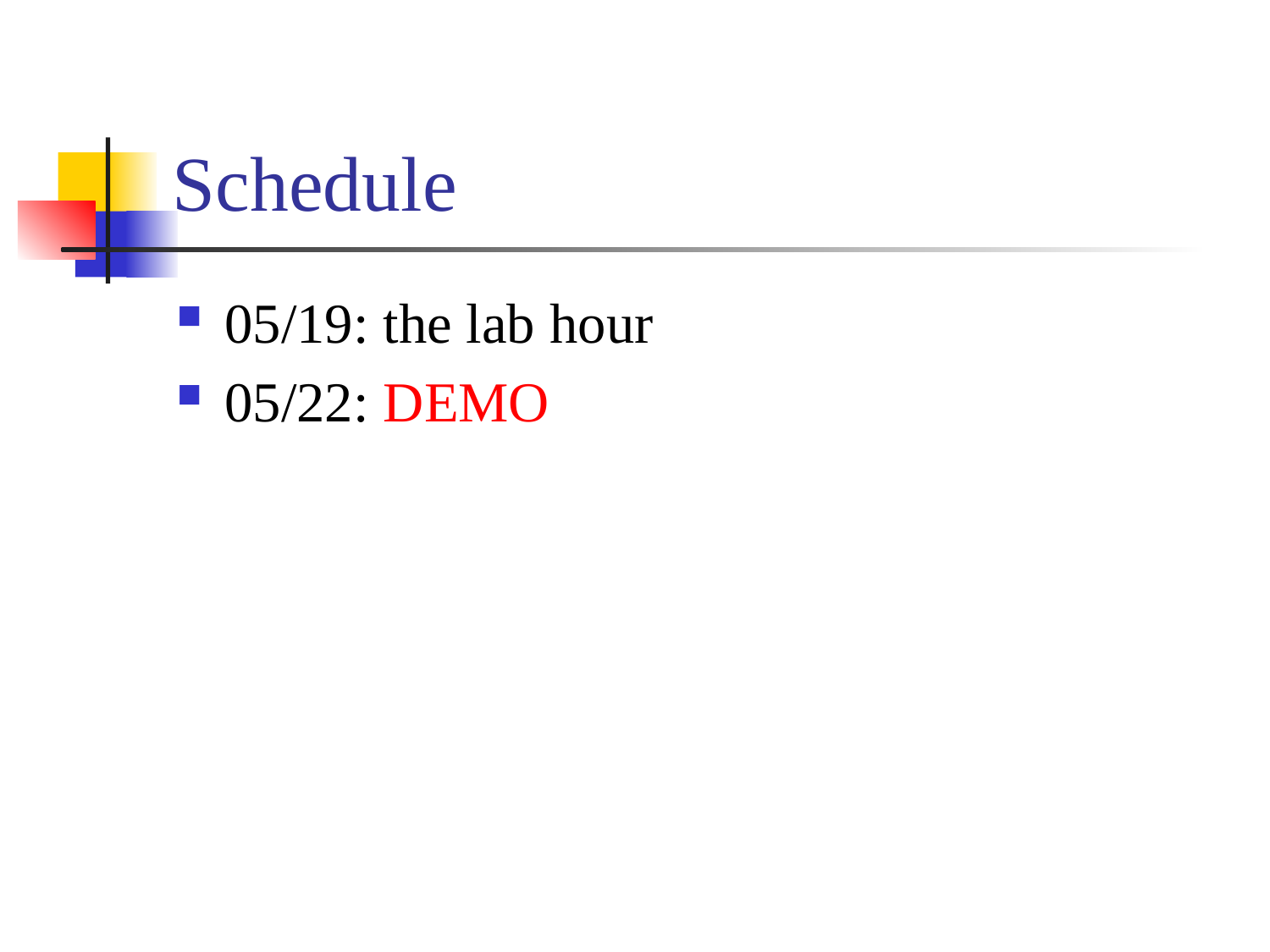

# Schedule
05/19: the lab hour
05/22: DEMO